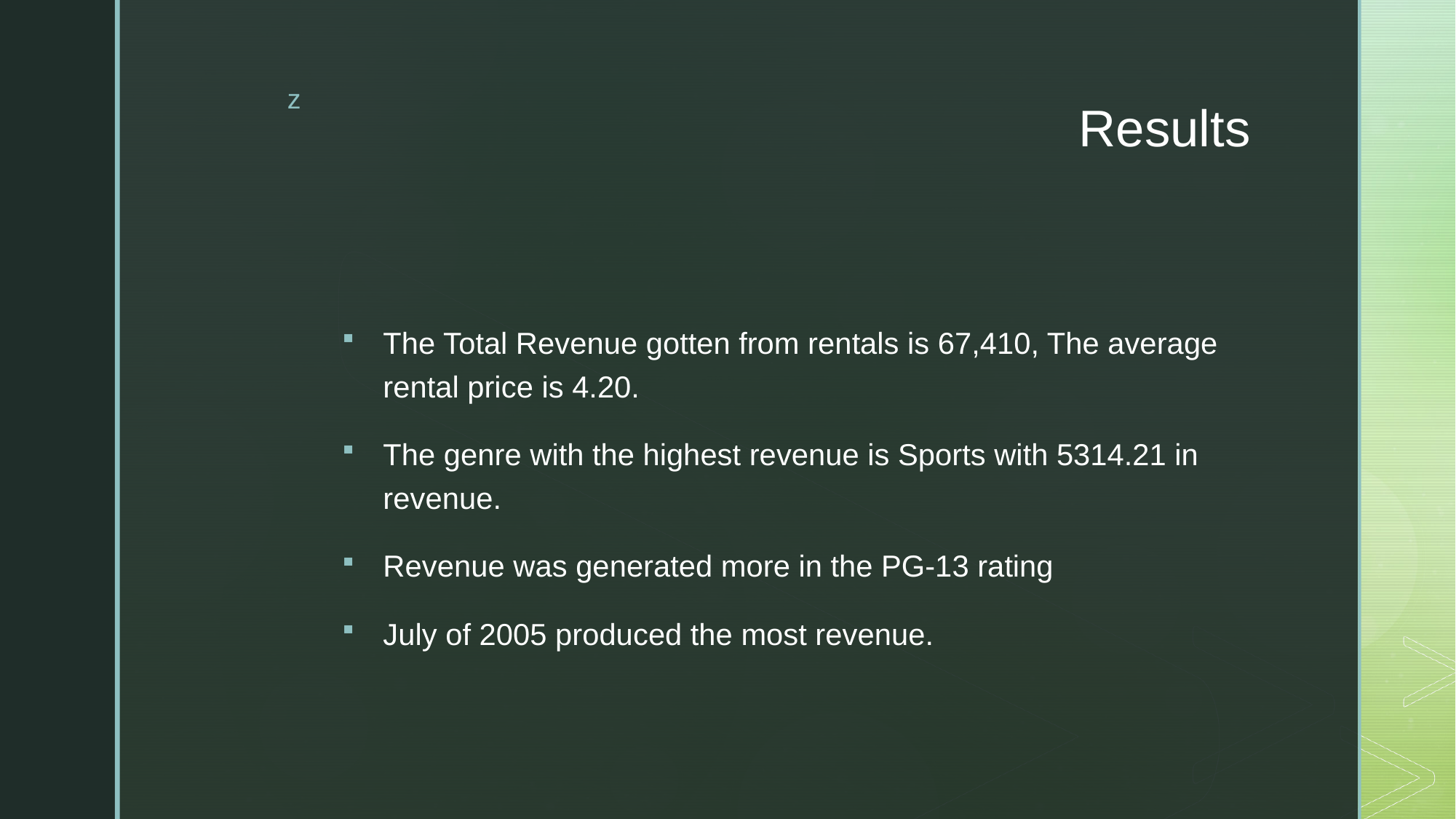

# Results
The Total Revenue gotten from rentals is 67,410, The average rental price is 4.20.
The genre with the highest revenue is Sports with 5314.21 in revenue.
Revenue was generated more in the PG-13 rating
July of 2005 produced the most revenue.